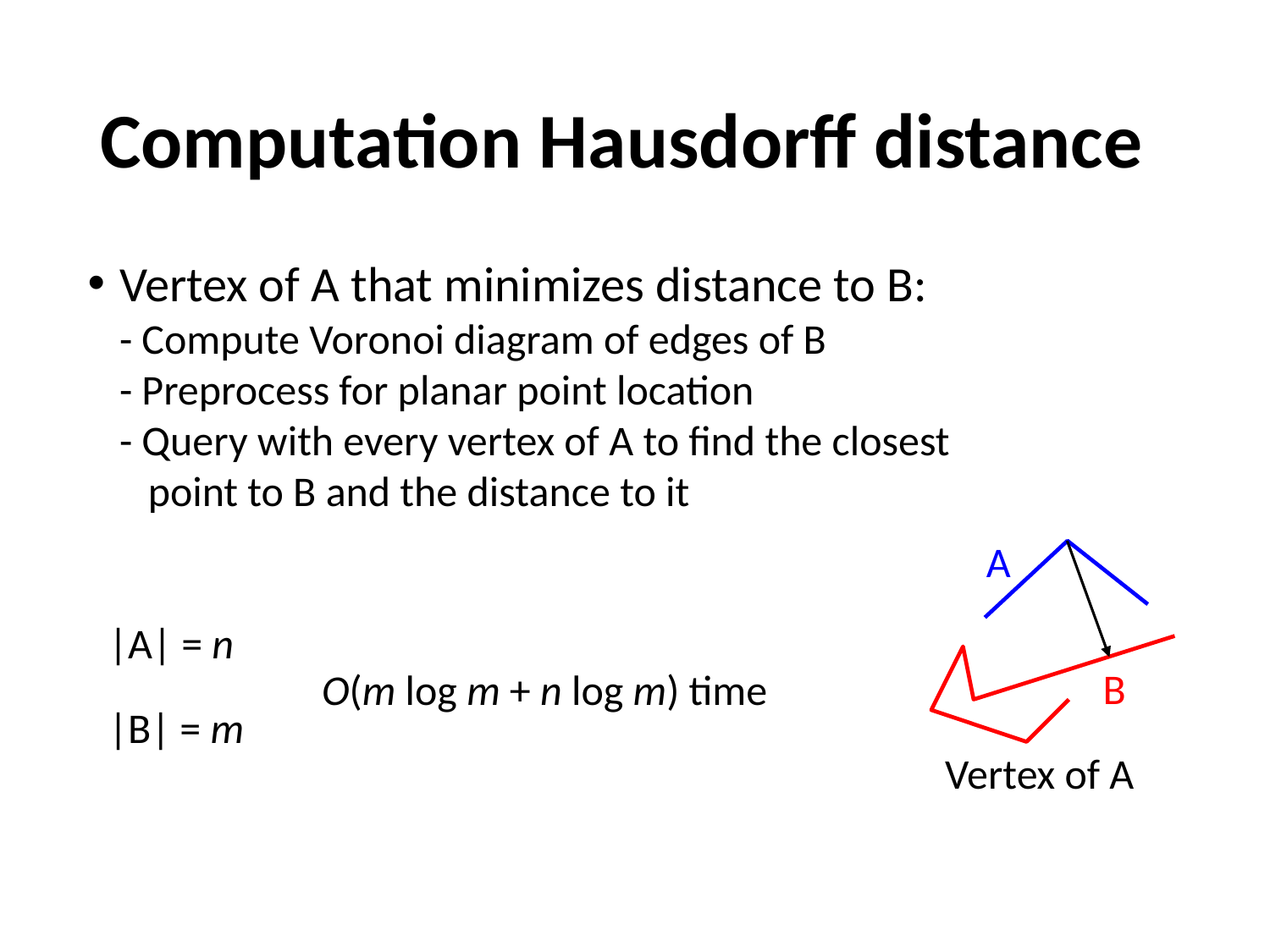

# Computation Hausdorff distance
Vertex of A that minimizes distance to B:
- Compute Voronoi diagram of edges of B
- Preprocess for planar point location
- Query with every vertex of A to find the closest
   point to B and the distance to it
A

B
Vertex of A
|A| = n
O(m log m + n log m) time
|B| = m